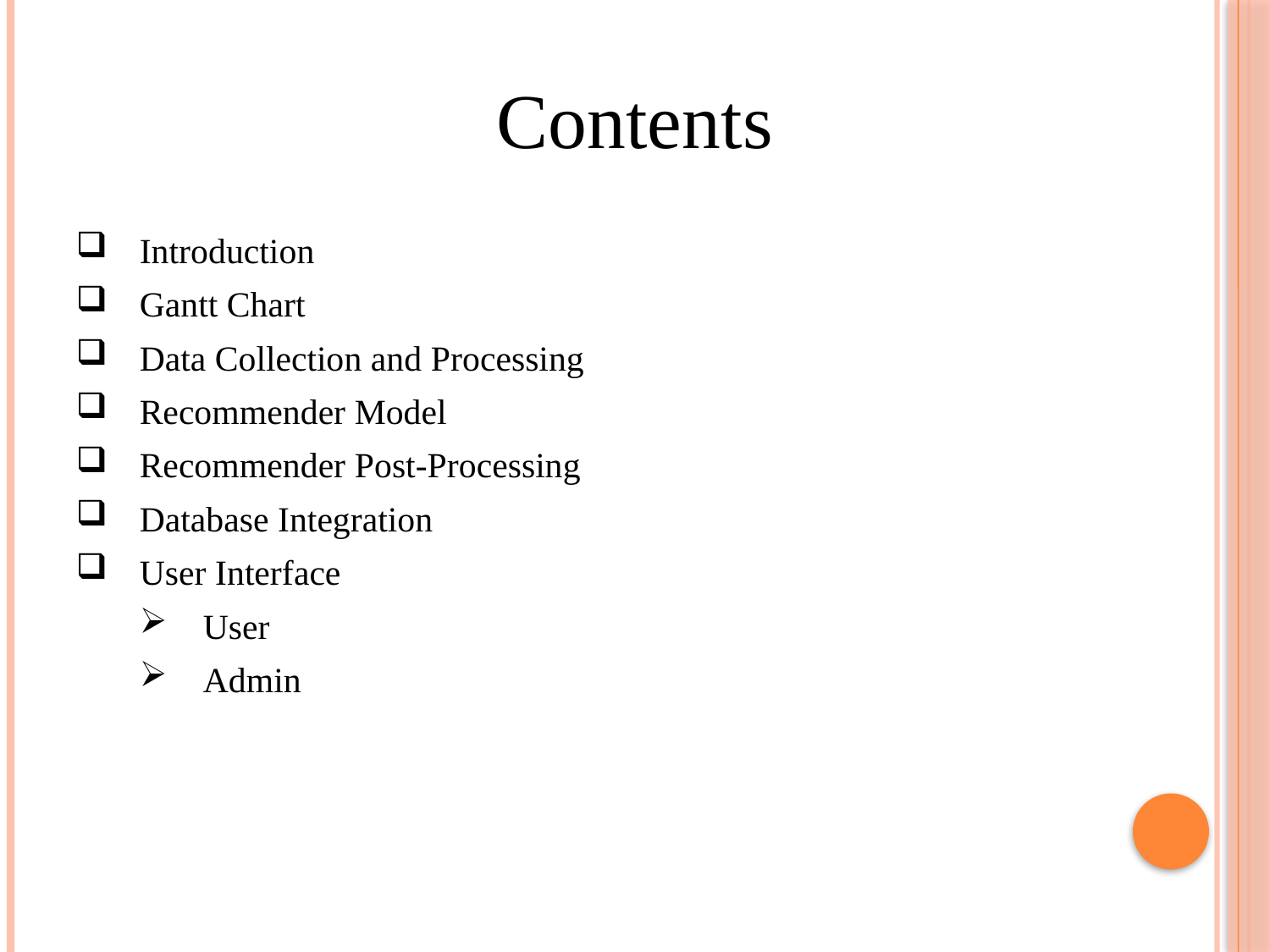

Contents
Introduction
Gantt Chart
Data Collection and Processing
Recommender Model
Recommender Post-Processing
Database Integration
User Interface
User
Admin